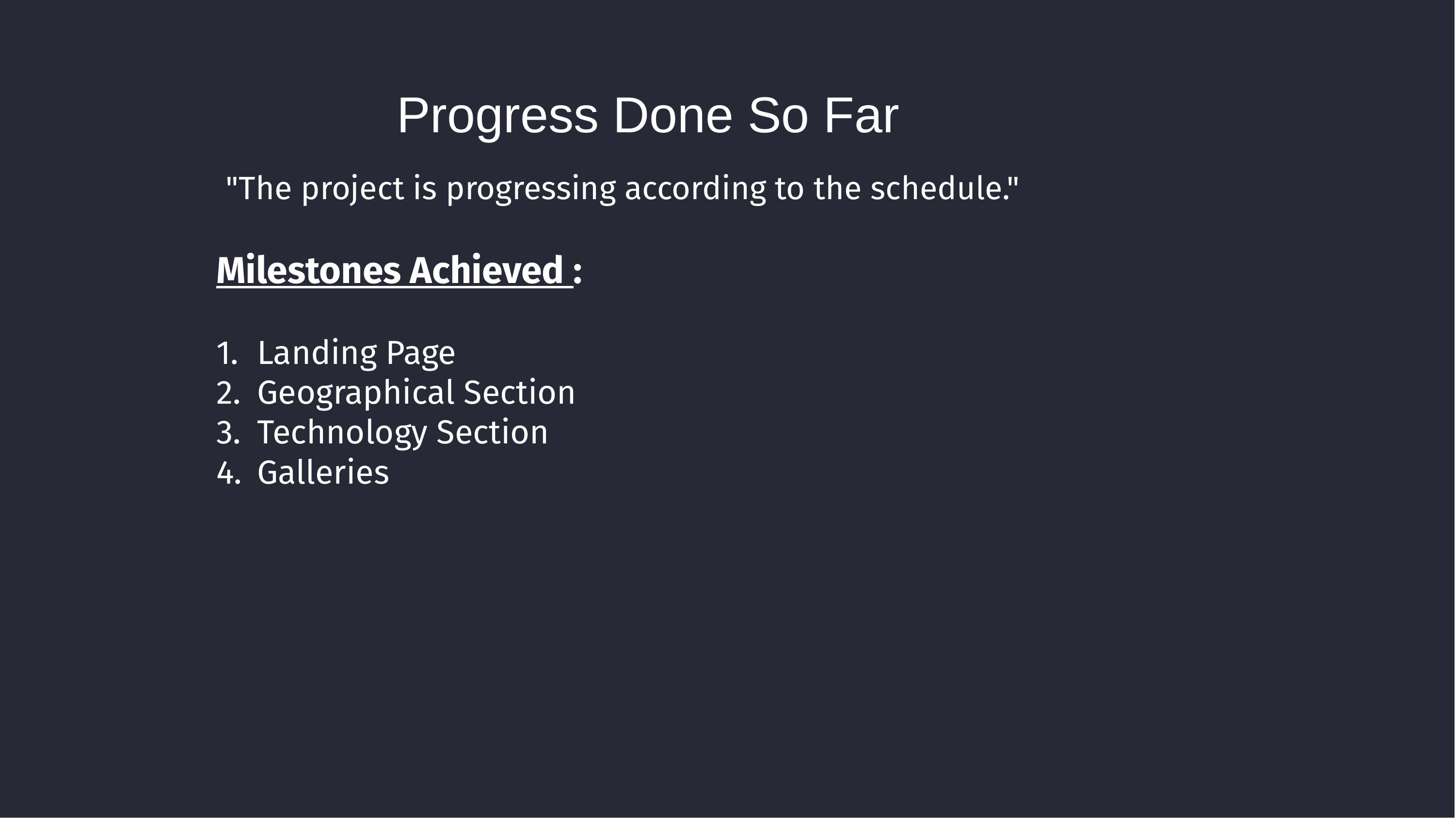

# Progress Done So Far
"The project is progressing according to the schedule."
Milestones Achieved :

Landing Page
Geographical Section
Technology Section
Galleries